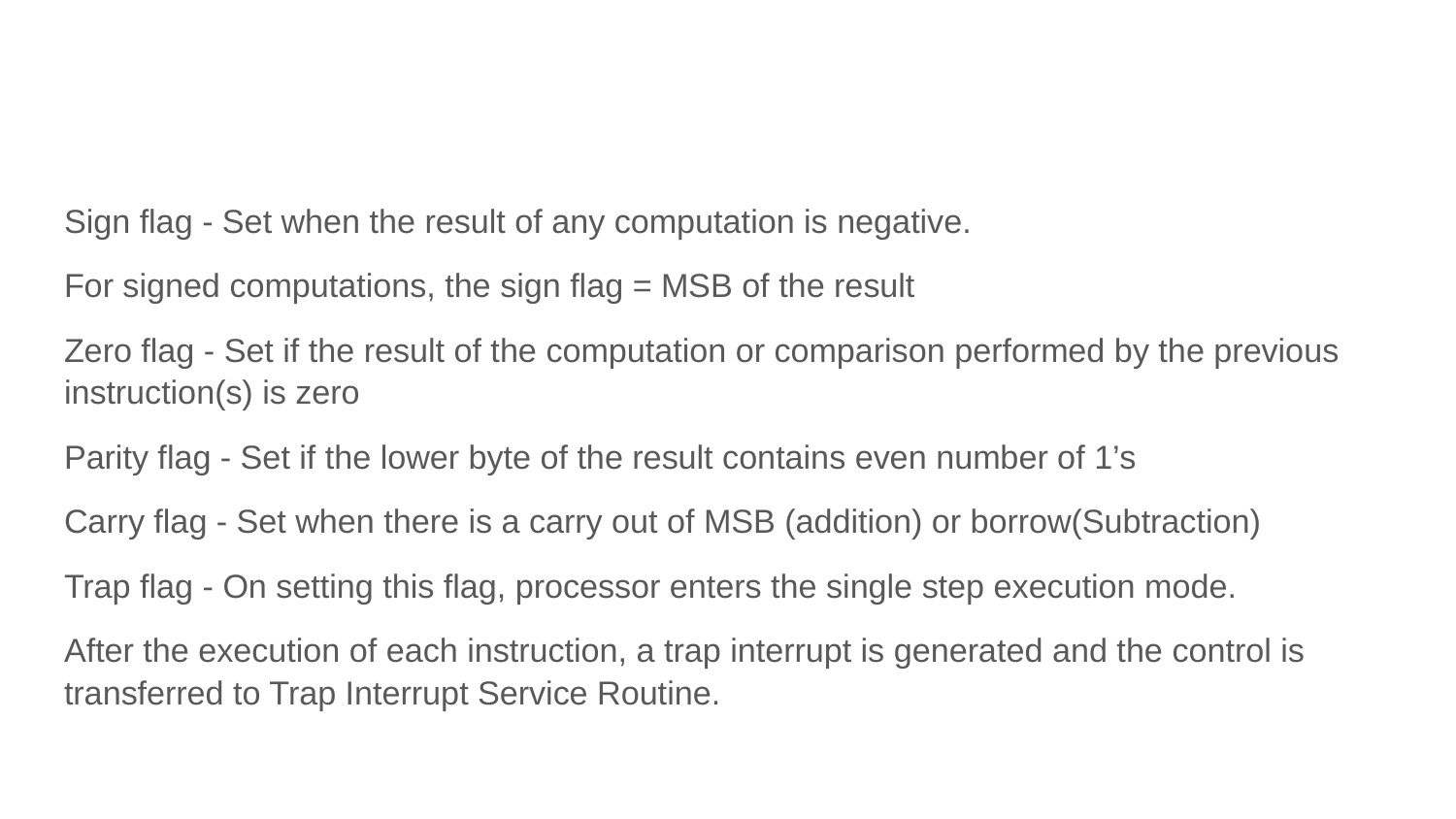

#
Sign flag - Set when the result of any computation is negative.
For signed computations, the sign flag = MSB of the result
Zero flag - Set if the result of the computation or comparison performed by the previous instruction(s) is zero
Parity flag - Set if the lower byte of the result contains even number of 1’s
Carry flag - Set when there is a carry out of MSB (addition) or borrow(Subtraction)
Trap flag - On setting this flag, processor enters the single step execution mode.
After the execution of each instruction, a trap interrupt is generated and the control is transferred to Trap Interrupt Service Routine.